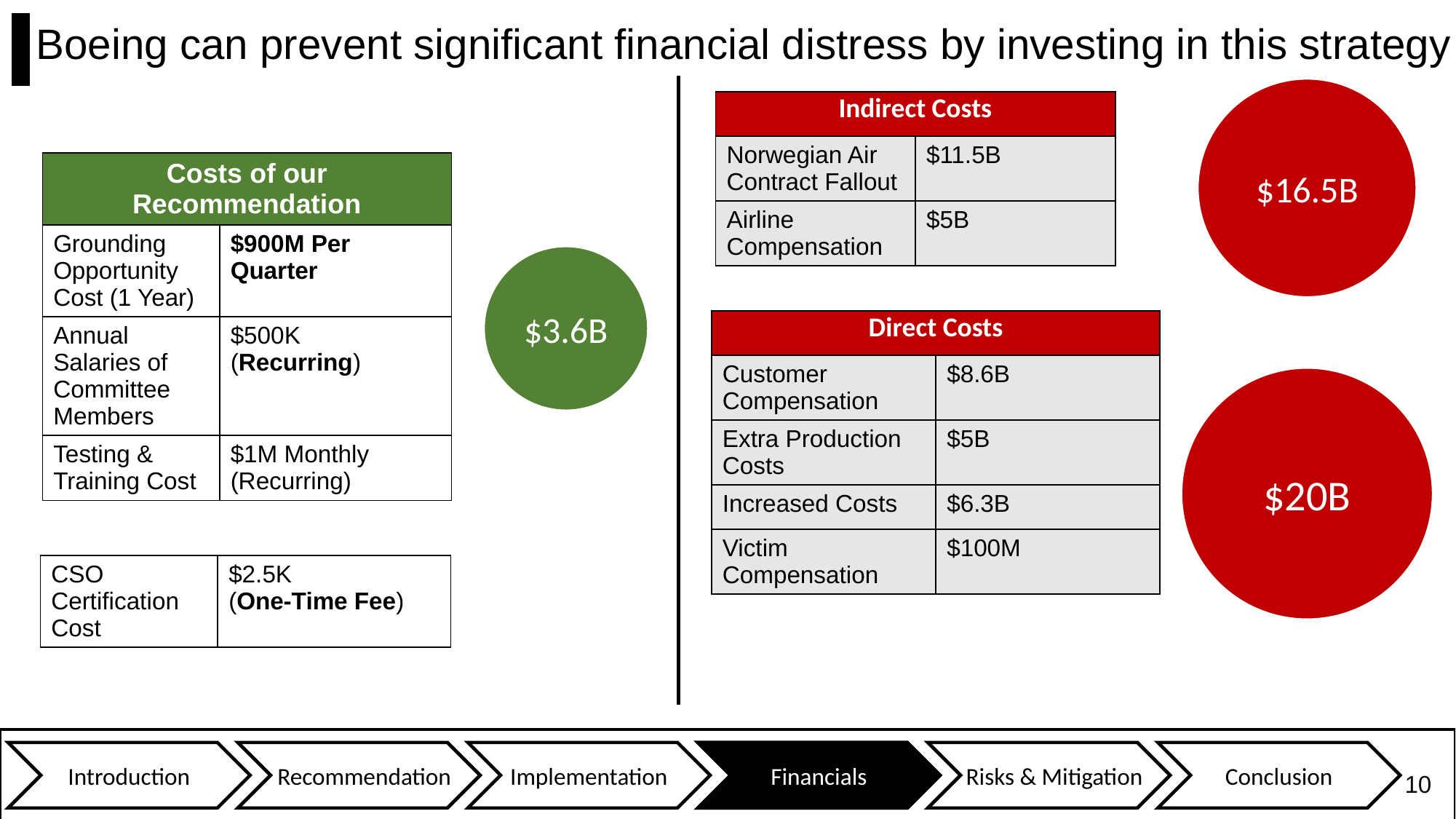

# Boeing can prevent significant financial distress by investing in this strategy
$16.5B
| Indirect Costs |  |
| --- | --- |
| Norwegian Air Contract Fallout | $11.5B |
| Airline Compensation | $5B |
| Costs of our Recommendation | Cost |
| --- | --- |
| Grounding Opportunity Cost (1 Year) | $900M Per Quarter |
| Annual Salaries of Committee Members | $500K (Recurring) |
| Testing & Training Cost | $1M Monthly (Recurring) |
$3.6B
| Direct Costs |  |
| --- | --- |
| Customer Compensation | $8.6B |
| Extra Production Costs | $5B |
| Increased Costs | $6.3B |
| Victim Compensation | $100M |
$20B
| CSO Certification Cost | $2.5K (One-Time Fee) |
| --- | --- |
10